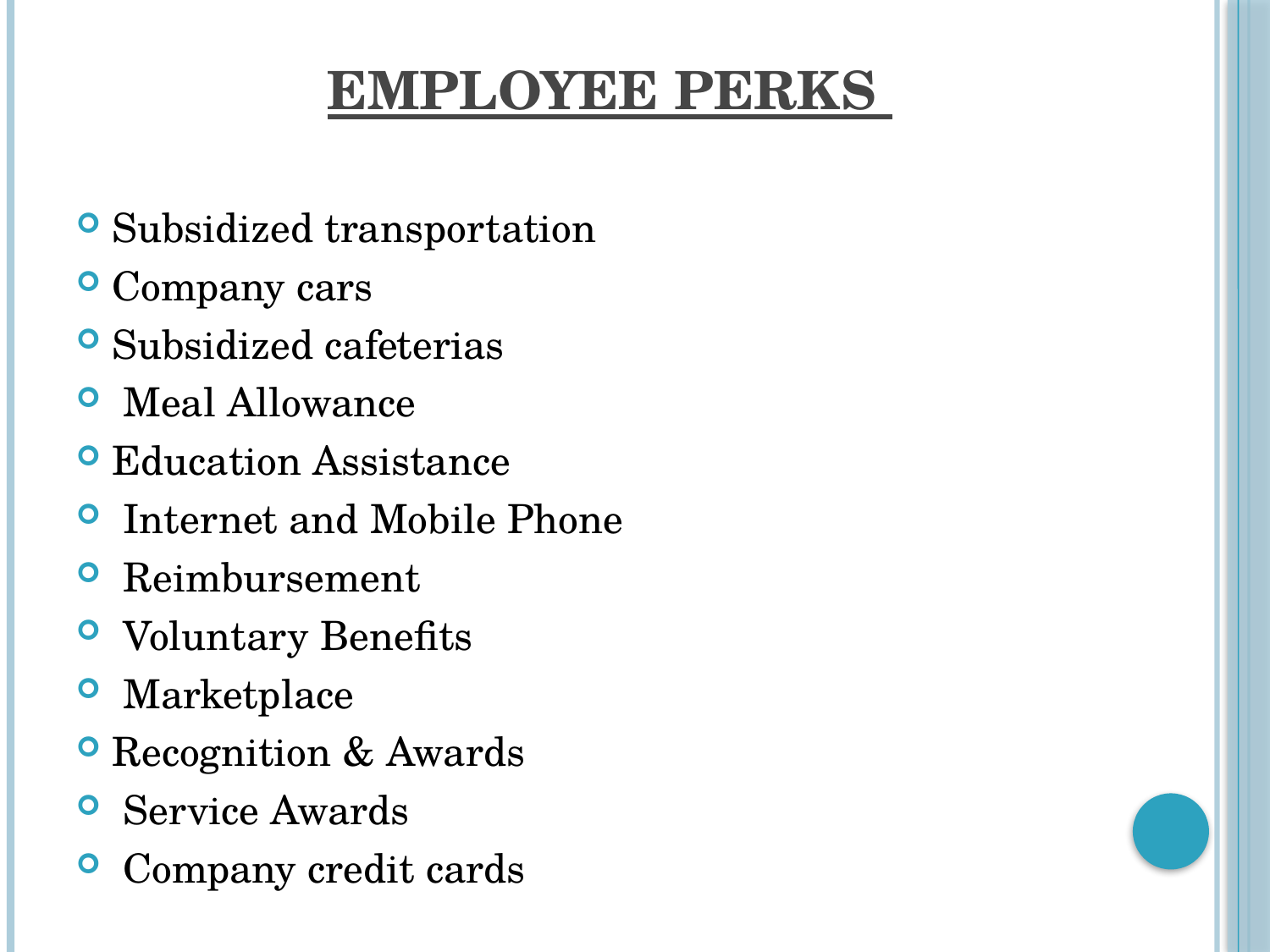

# Employee perks
Subsidized transportation
Company cars
Subsidized cafeterias
 Meal Allowance
Education Assistance
 Internet and Mobile Phone
 Reimbursement
 Voluntary Benefits
 Marketplace
Recognition & Awards
 Service Awards
 Company credit cards